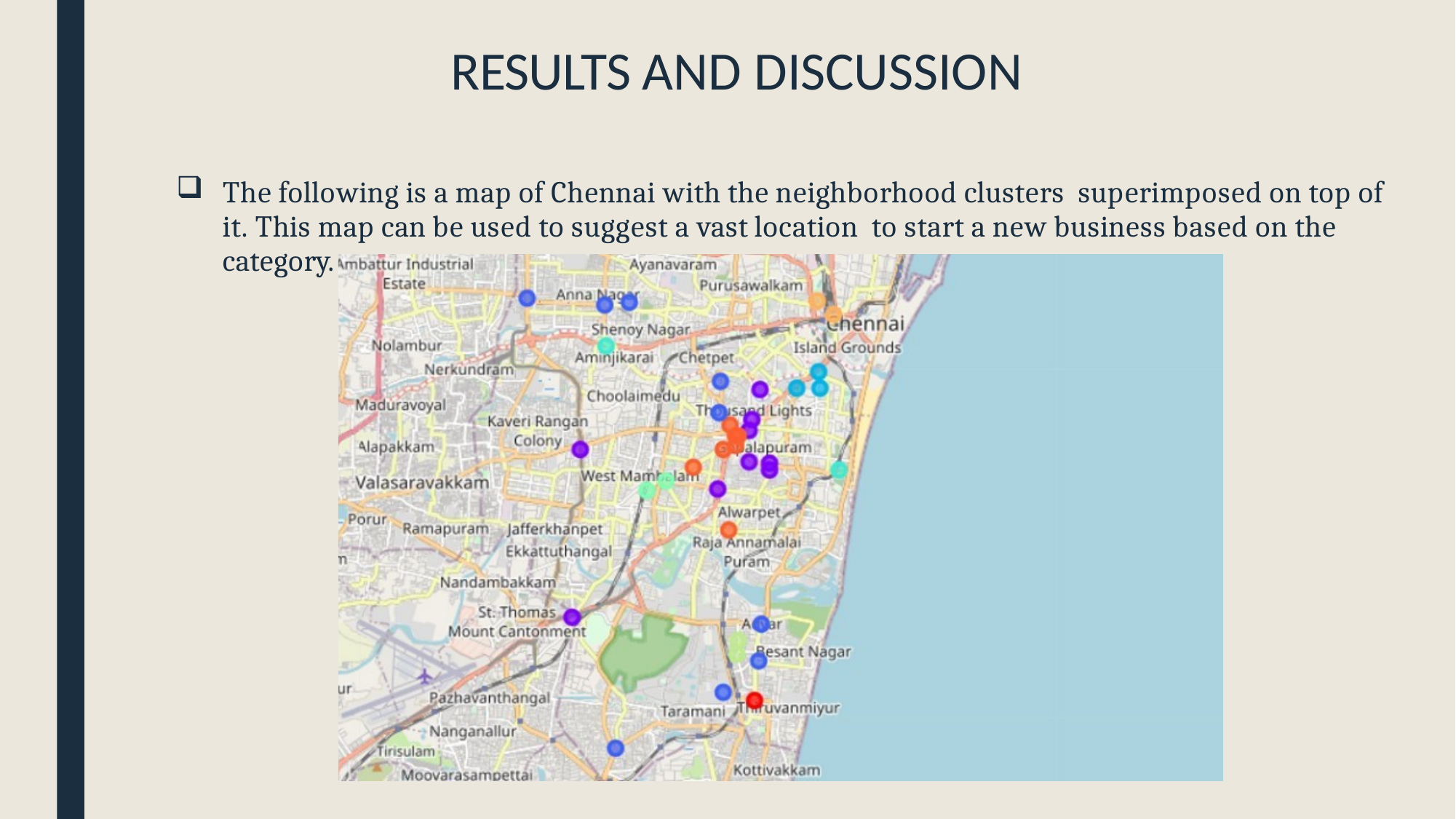

# RESULTS AND DISCUSSION
The following is a map of Chennai with the neighborhood clusters  superimposed on top of it. This map can be used to suggest a vast location  to start a new business based on the category.